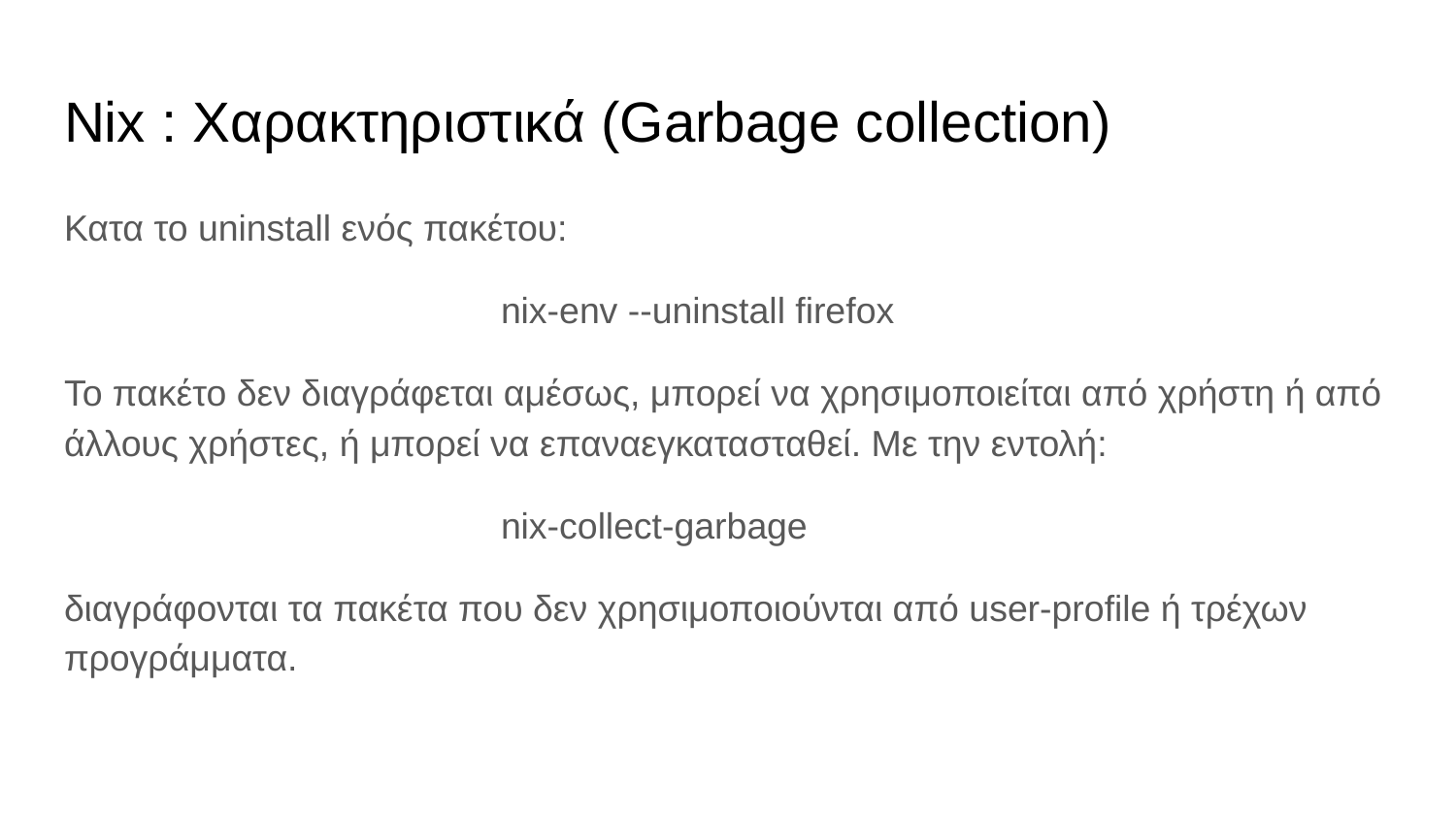

# Nix : Χαρακτηριστικά (Garbage collection)

Κατα το uninstall ενός πακέτου:
			nix-env --uninstall firefox
Το πακέτο δεν διαγράφεται αμέσως, μπορεί να χρησιμοποιείται από χρήστη ή από άλλους χρήστες, ή μπορεί να επαναεγκατασταθεί. Με την εντολή:
			nix-collect-garbage
διαγράφονται τα πακέτα που δεν χρησιμοποιούνται από user-profile ή τρέχων προγράμματα.